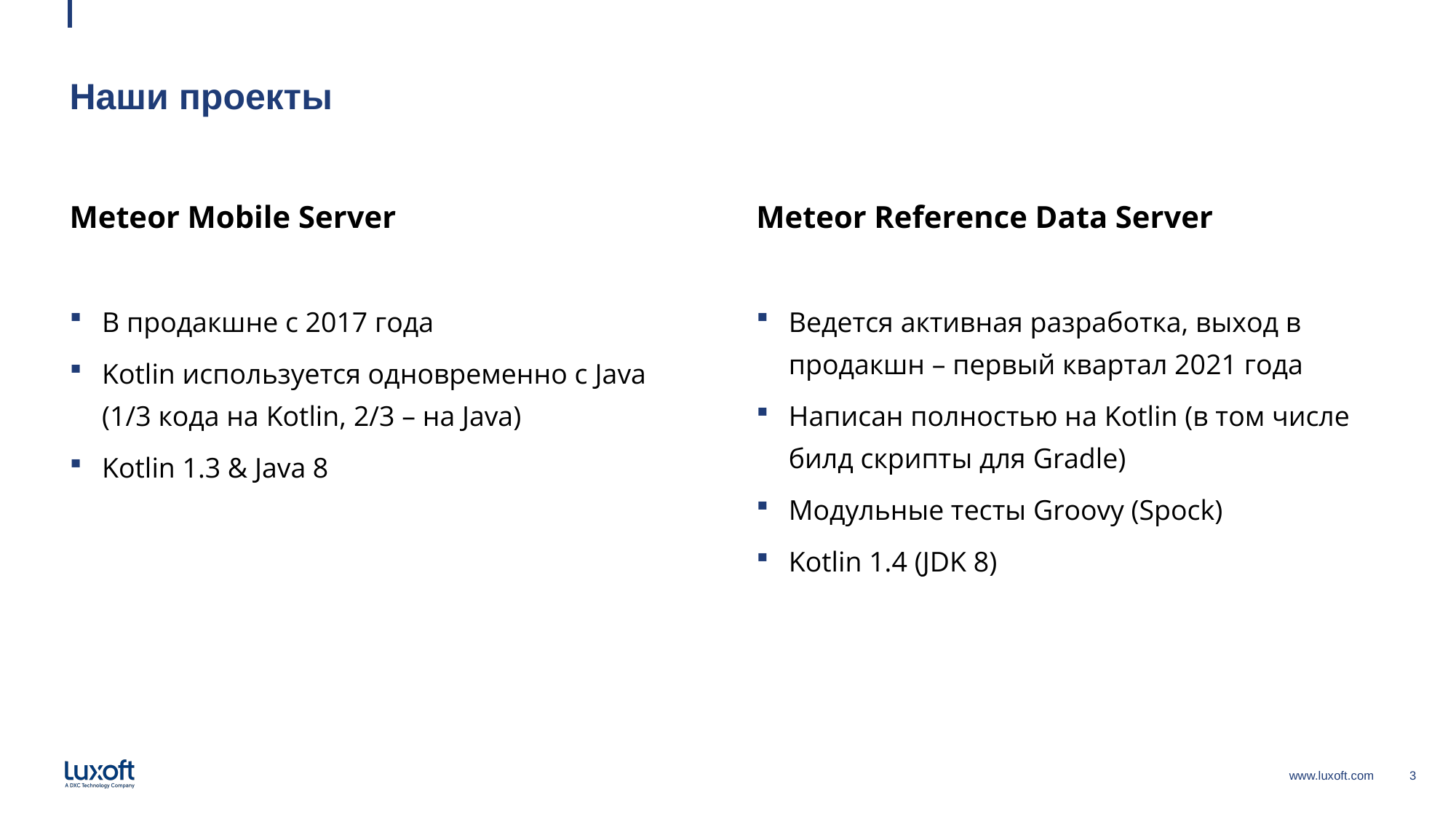

# Наши проекты

Meteor Mobile Server

В продакшне с 2017 года
Kotlin используется одновременно с Java (1/3 кода на Kotlin, 2/3 – на Java)
Kotlin 1.3 & Java 8
Meteor Reference Data Server

Ведется активная разработка, выход в продакшн – первый квартал 2021 года
Написан полностью на Kotlin (в том числе билд скрипты для Gradle)
Модульные тесты Groovy (Spock)
Kotlin 1.4 (JDK 8)